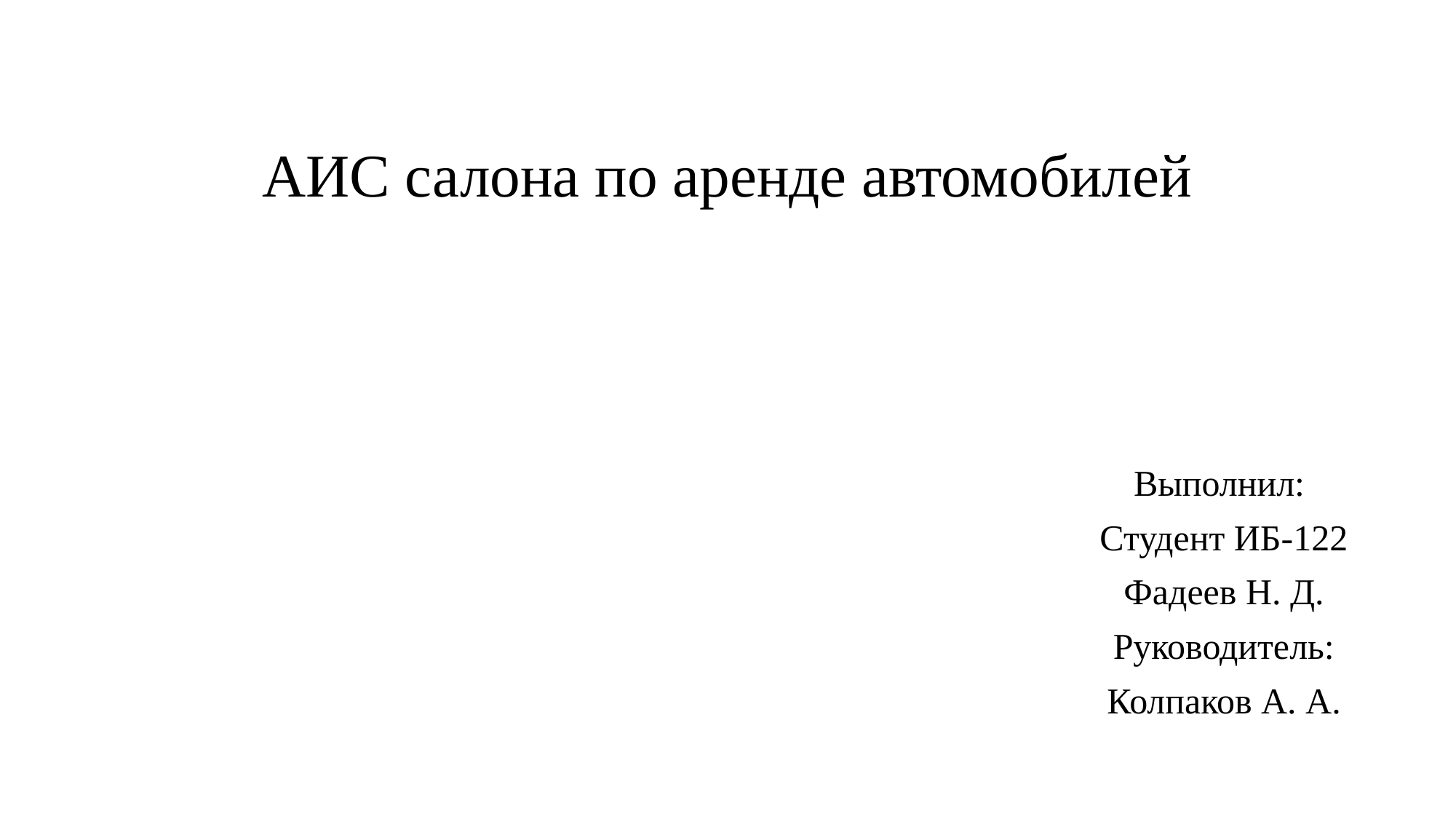

# АИС салона по аренде автомобилей
Выполнил:
Студент ИБ-122
Фадеев Н. Д.
Руководитель:
Колпаков А. А.